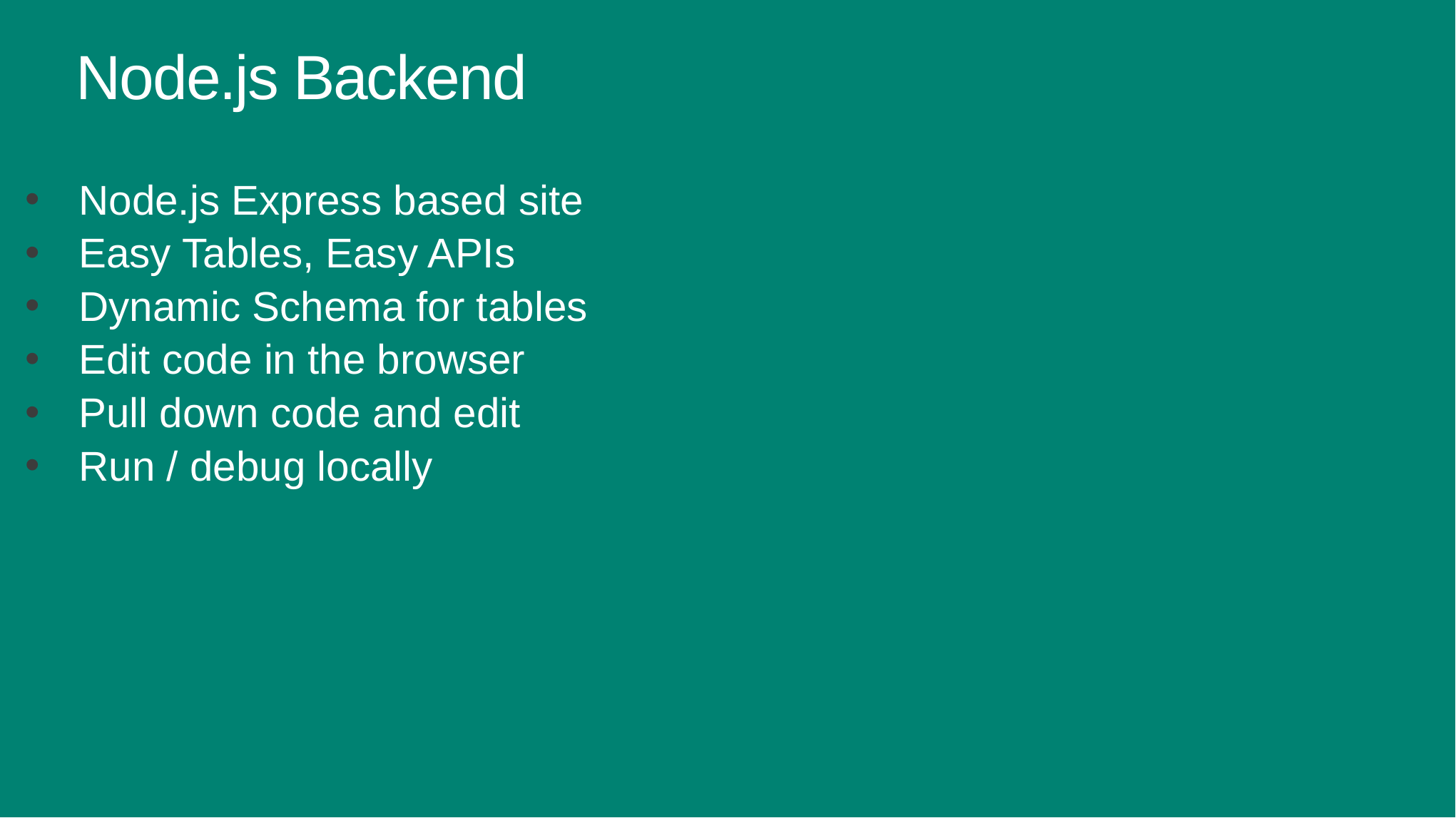

Node.js Backend
Node.js Express based site
Easy Tables, Easy APIs
Dynamic Schema for tables
Edit code in the browser
Pull down code and edit
Run / debug locally